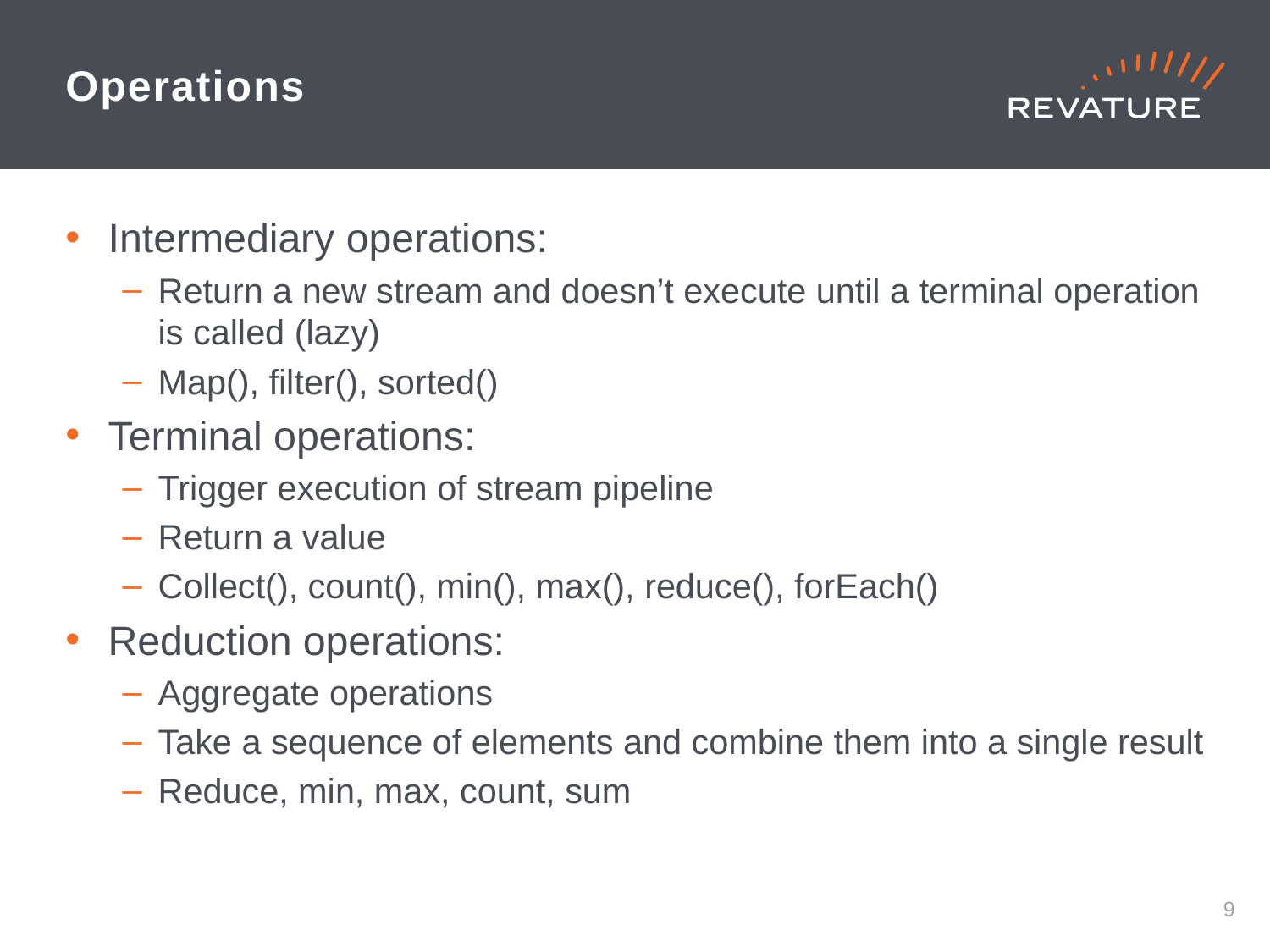

# Operations
Intermediary operations:
Return a new stream and doesn’t execute until a terminal operation is called (lazy)
Map(), filter(), sorted()
Terminal operations:
Trigger execution of stream pipeline
Return a value
Collect(), count(), min(), max(), reduce(), forEach()
Reduction operations:
Aggregate operations
Take a sequence of elements and combine them into a single result
Reduce, min, max, count, sum
9